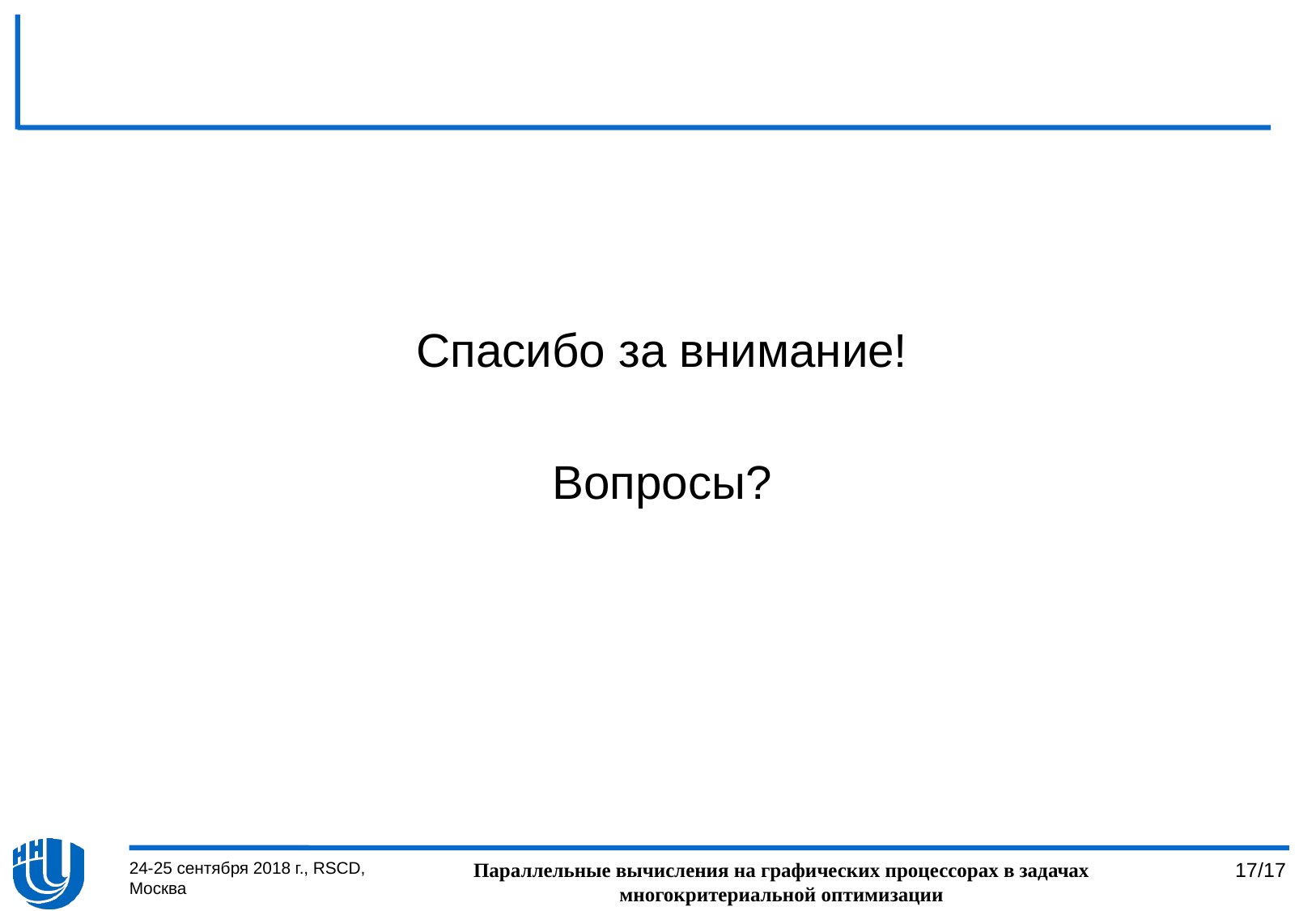

#

Спасибо за внимание!

Вопросы?
24-25 сентября 2018 г., RSCD, Москва
Параллельные вычисления на графических процессорах в задачах многокритериальной оптимизации
17/17